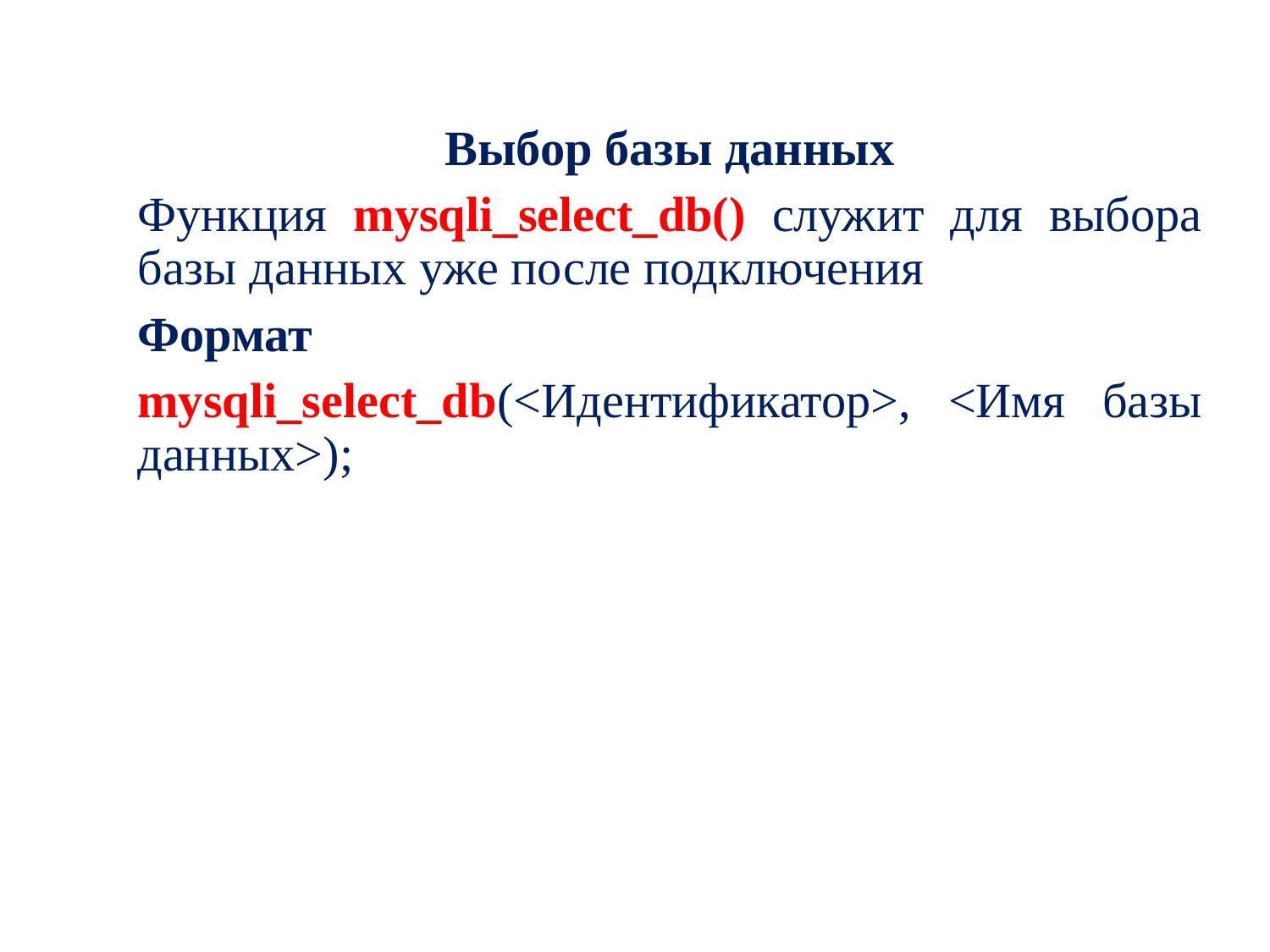

Выбор базы данных
Функция mysqli_select_db() служит для выбора базы данных уже после подключения
Формат
mysqli_select_db(<Идентификатор>, <Имя базы данных>);